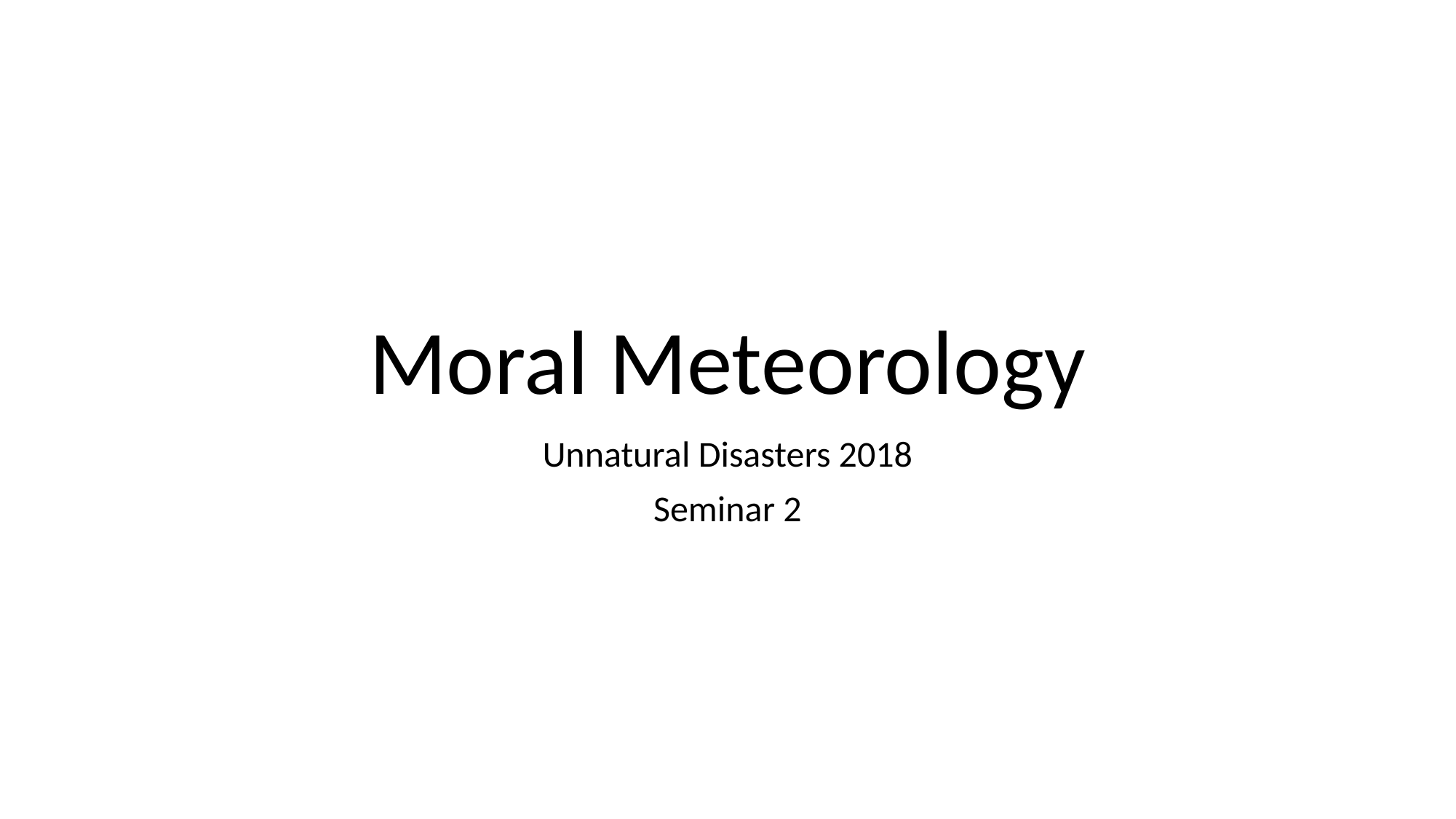

# Moral Meteorology
Unnatural Disasters 2018
Seminar 2